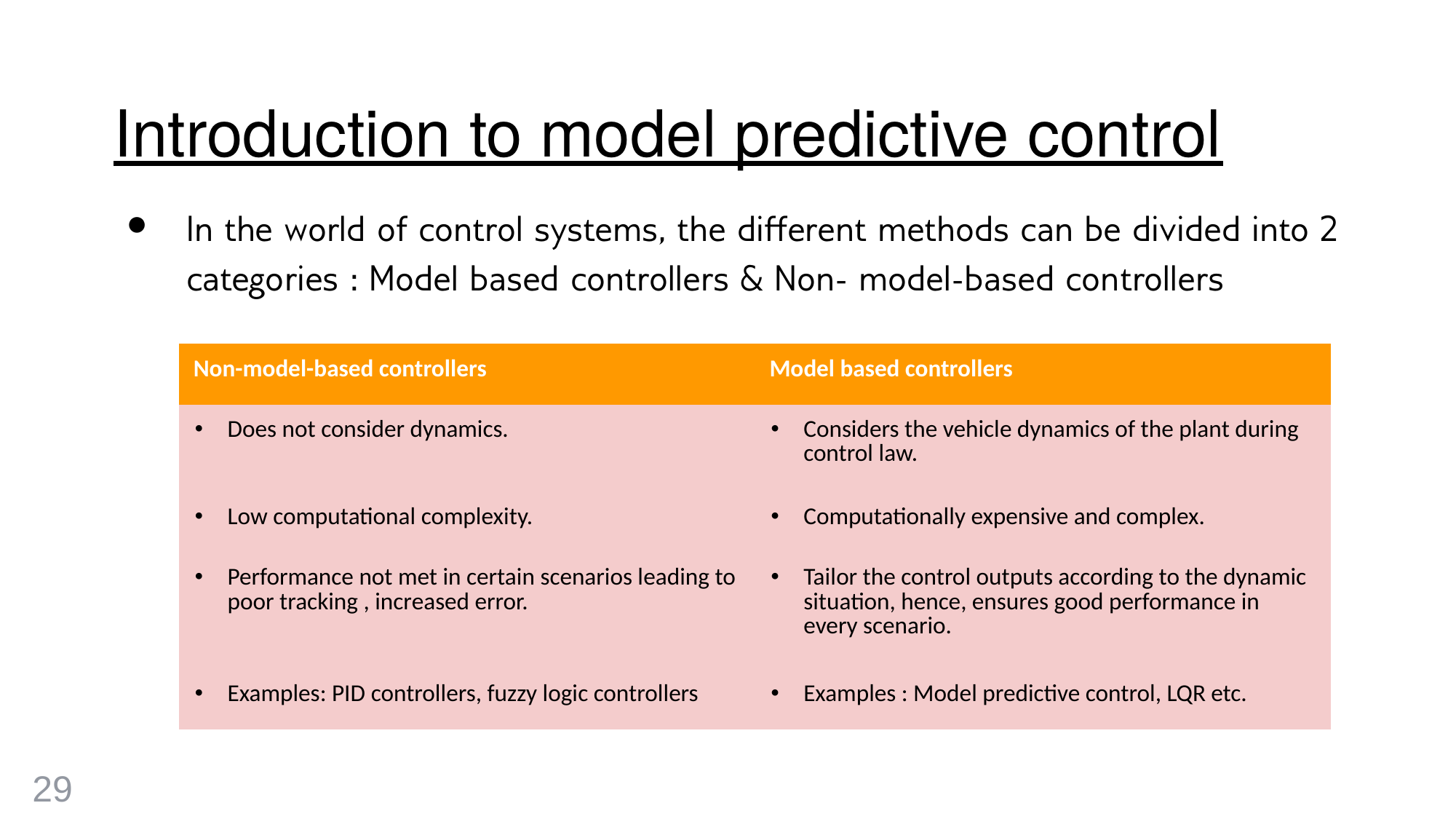

# Introduction to model predictive control
In the world of control systems, the different methods can be divided into 2 categories : Model based controllers & Non- model-based controllers

| Non-model-based controllers | Model based controllers |
| --- | --- |
| Does not consider dynamics. | Considers the vehicle dynamics of the plant during control law. |
| Low computational complexity. | Computationally expensive and complex. |
| Performance not met in certain scenarios leading to poor tracking , increased error. | Tailor the control outputs according to the dynamic situation, hence, ensures good performance in every scenario. |
| Examples: PID controllers, fuzzy logic controllers | Examples : Model predictive control, LQR etc. |
29